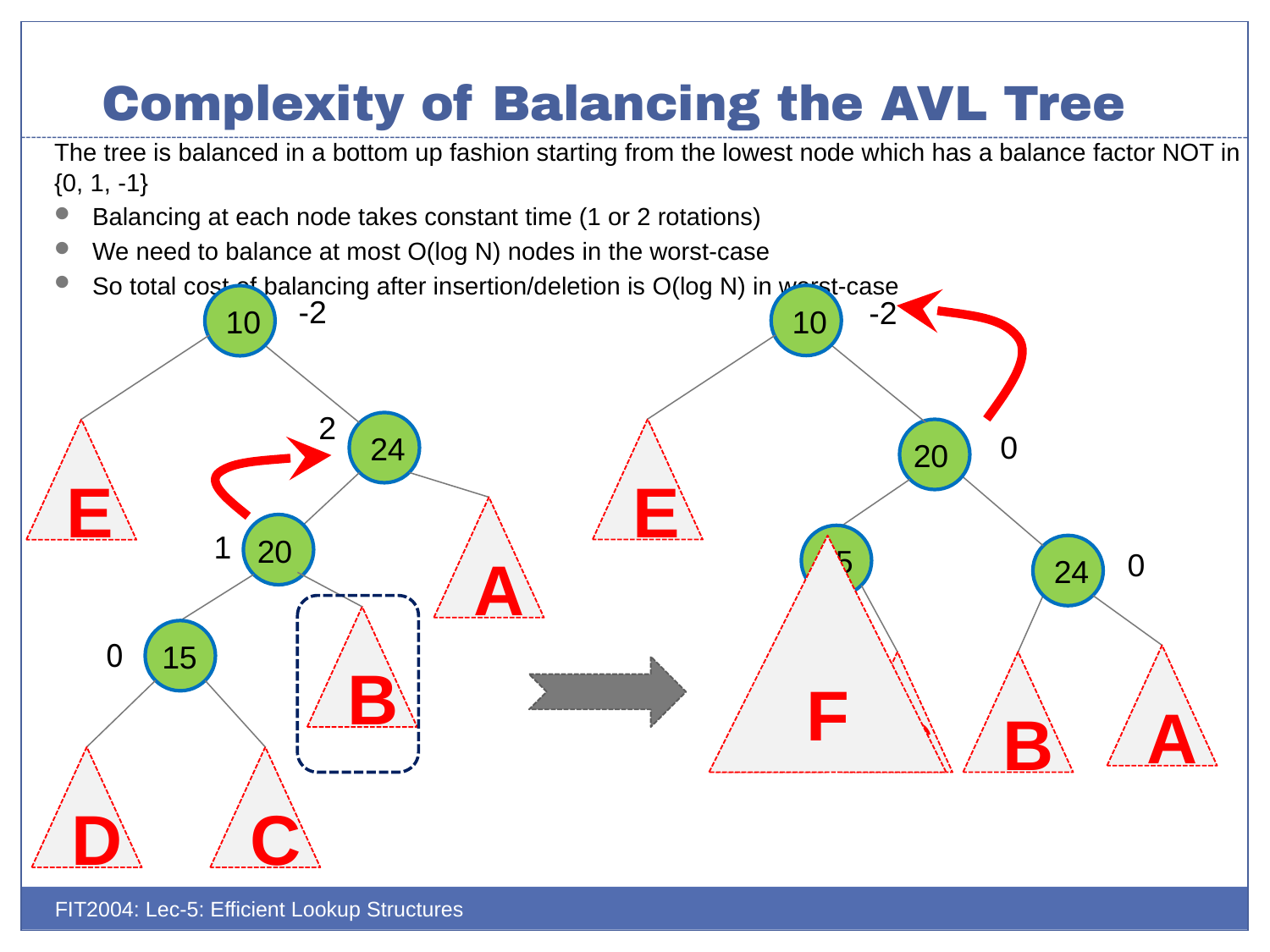

# Complexity of Balancing the AVL Tree
The tree is balanced in a bottom up fashion starting from the lowest node which has a balance factor NOT in {0, 1, -1}
Balancing at each node takes constant time (1 or 2 rotations)
We need to balance at most O(log N) nodes in the worst-case
So total cost of balancing after insertion/deletion is O(log N) in worst-case

10

10
-2
-2

2

24
E
E

20
0

A

20
1

15
F

24
0

B

15
0
A
D
C
B

D
C
FIT2004: Lec-5: Efficient Lookup Structures